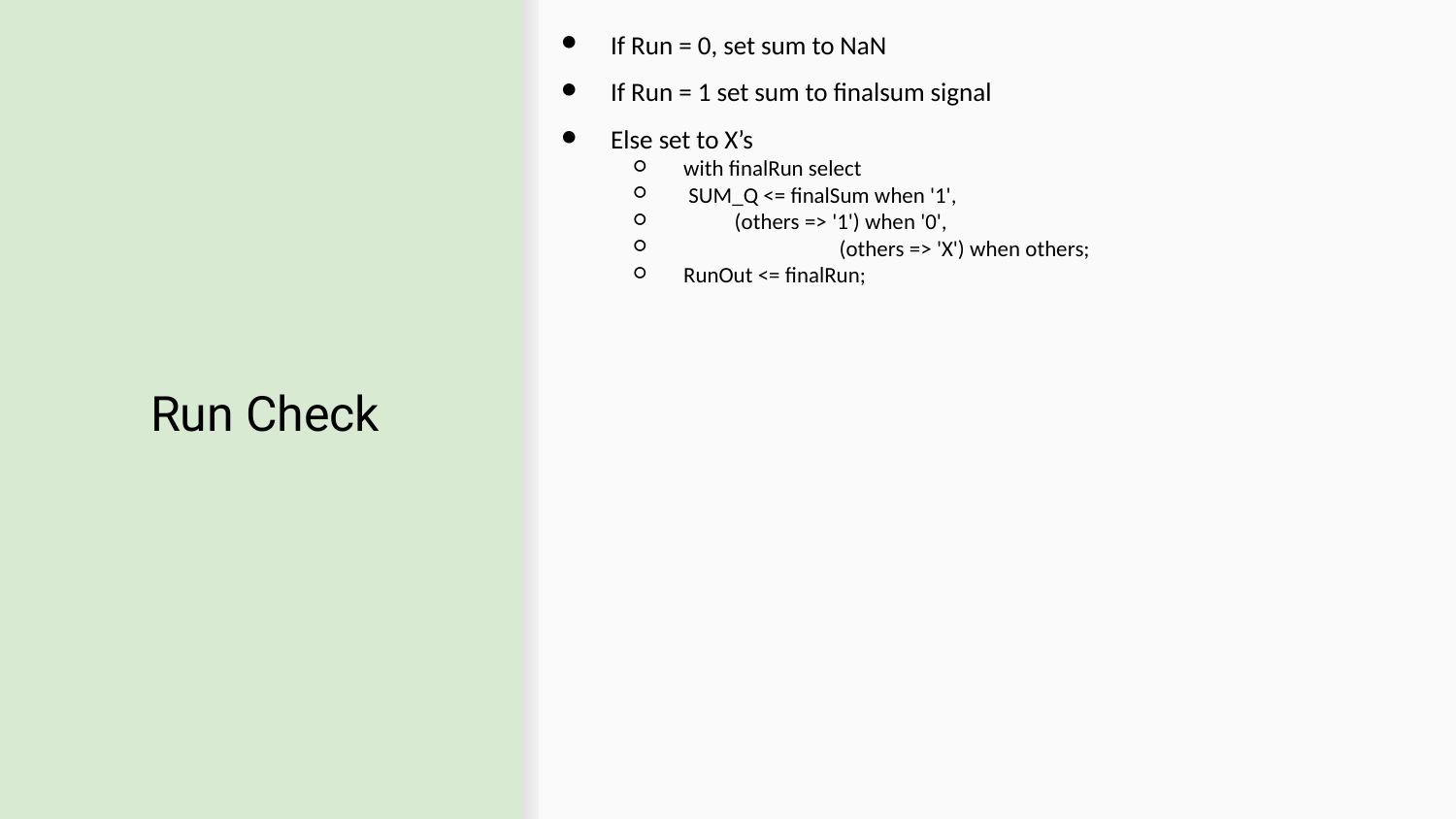

If Run = 0, set sum to NaN
If Run = 1 set sum to finalsum signal
Else set to X’s
with finalRun select
 SUM_Q <= finalSum when '1',
          (others => '1') when '0',
	  (others => 'X') when others;
RunOut <= finalRun;

Run Check